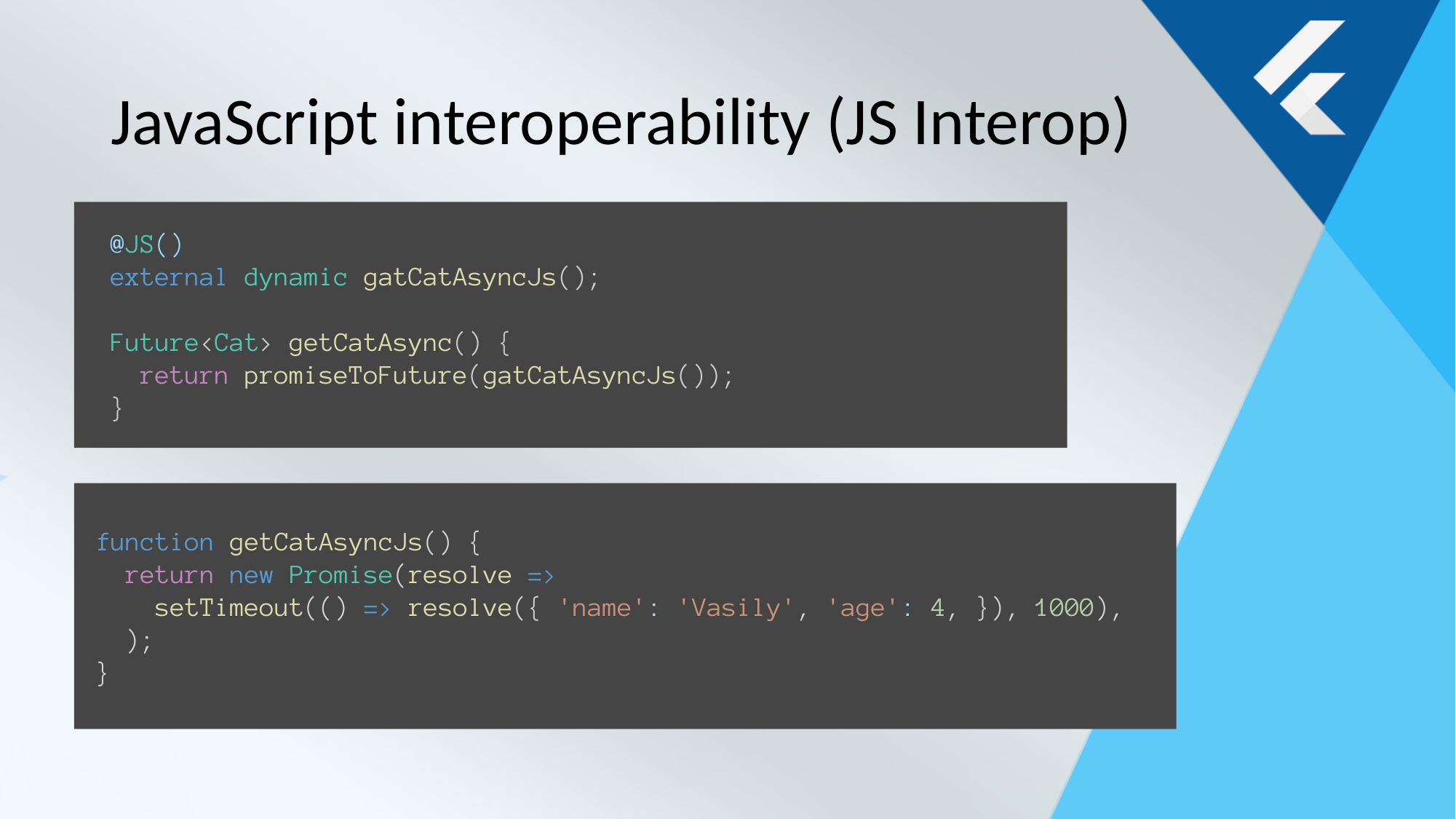

# JavaScript interoperability (JS Interop)

@JS()
external dynamic gatCatAsyncJs();
Future<Cat> getCatAsync() {
  return promiseToFuture(gatCatAsyncJs());
}

    function getCatAsyncJs() {
      return new Promise(resolve =>
        setTimeout(() => resolve({ 'name': 'Vasily', 'age': 4, }), 1000),
      );
    }